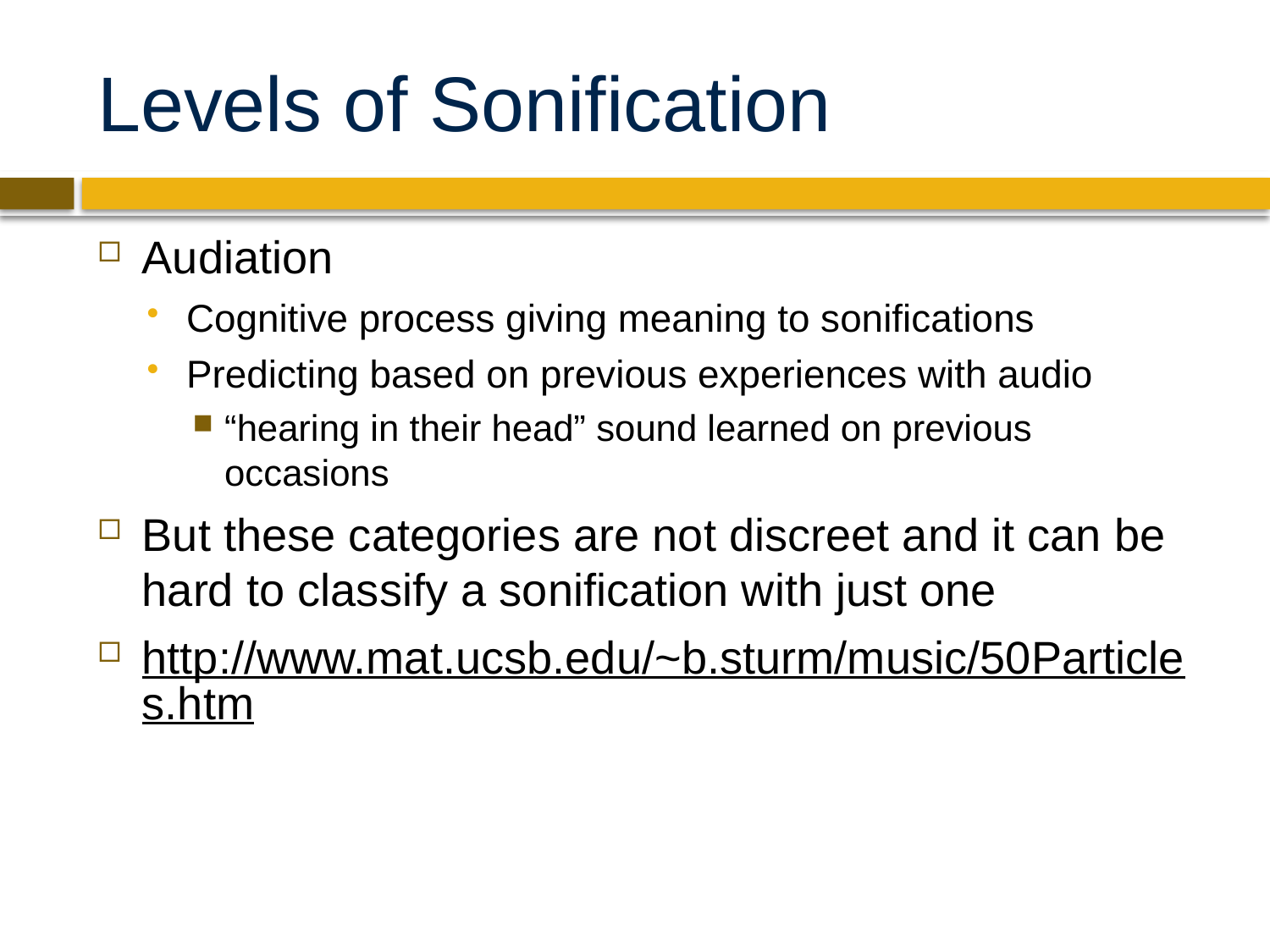

# Levels of Sonification
Audiation
Cognitive process giving meaning to sonifications
Predicting based on previous experiences with audio
“hearing in their head” sound learned on previous occasions
But these categories are not discreet and it can be hard to classify a sonification with just one
http://www.mat.ucsb.edu/~b.sturm/music/50Particles.htm